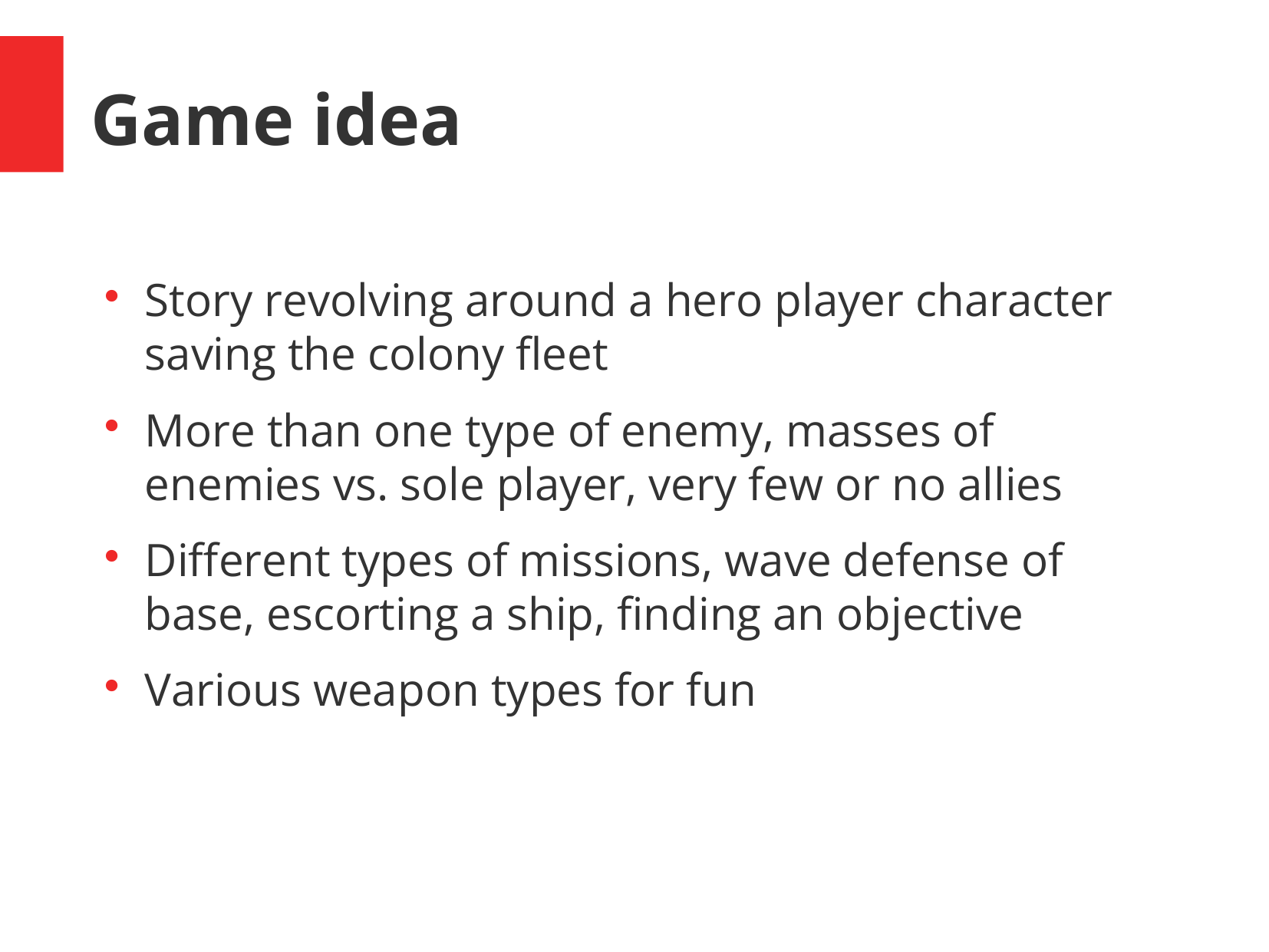

Game idea
Story revolving around a hero player character saving the colony fleet
More than one type of enemy, masses of enemies vs. sole player, very few or no allies
Different types of missions, wave defense of base, escorting a ship, finding an objective
Various weapon types for fun